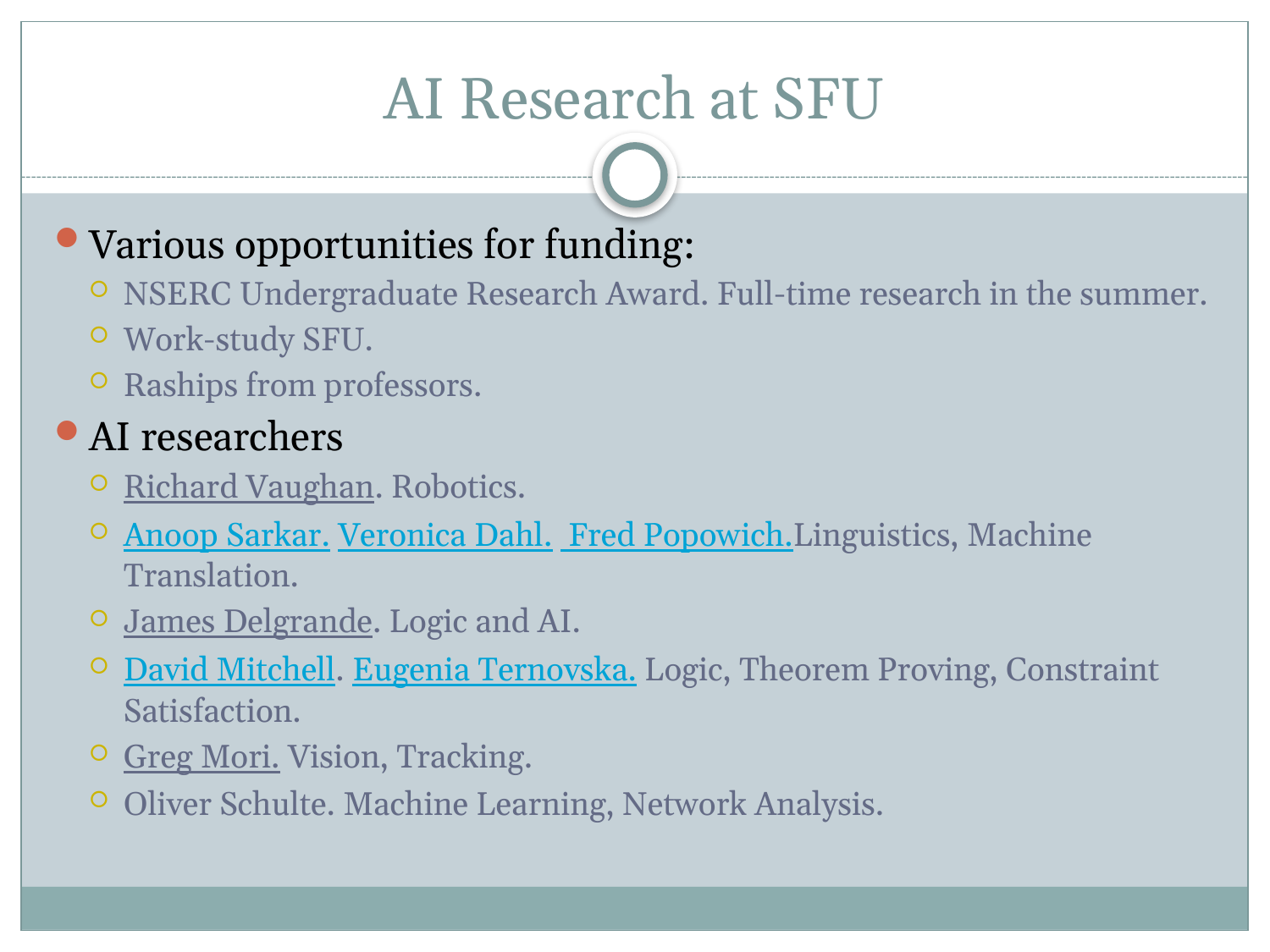

# AI Research at SFU
Various opportunities for funding:
NSERC Undergraduate Research Award. Full-time research in the summer.
Work-study SFU.
Raships from professors.
AI researchers
Richard Vaughan. Robotics.
Anoop Sarkar. Veronica Dahl.  Fred Popowich.Linguistics, Machine Translation.
James Delgrande. Logic and AI.
David Mitchell. Eugenia Ternovska. Logic, Theorem Proving, Constraint Satisfaction.
Greg Mori. Vision, Tracking.
Oliver Schulte. Machine Learning, Network Analysis.